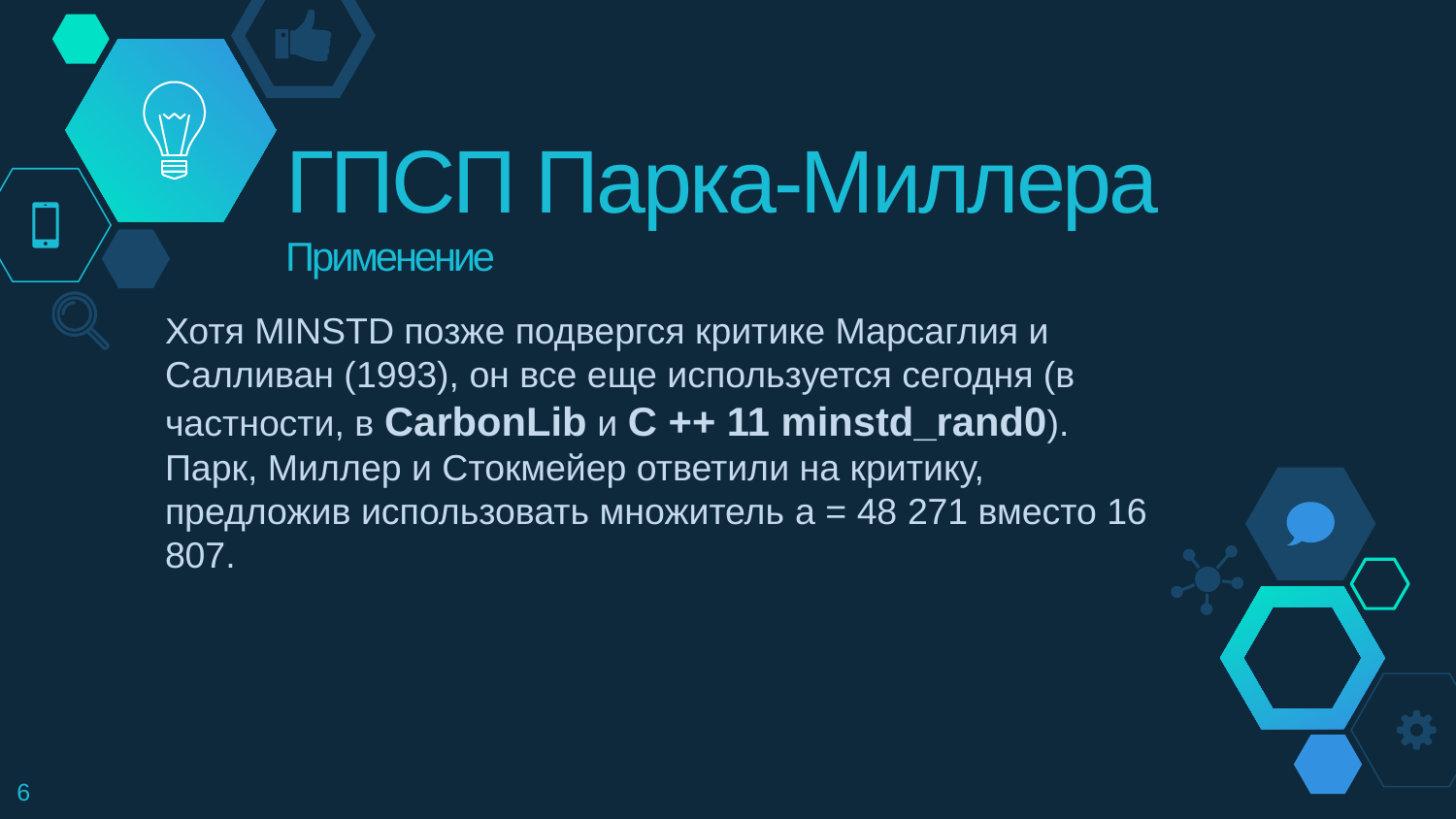

# ГПСП Парка-Миллера Применение
Хотя MINSTD позже подвергся критике Марсаглия и Салливан (1993), он все еще используется сегодня (в частности, в CarbonLib и C ++ 11 minstd_rand0). Парк, Миллер и Стокмейер ответили на критику, предложив использовать множитель a = 48 271 вместо 16 807.
6